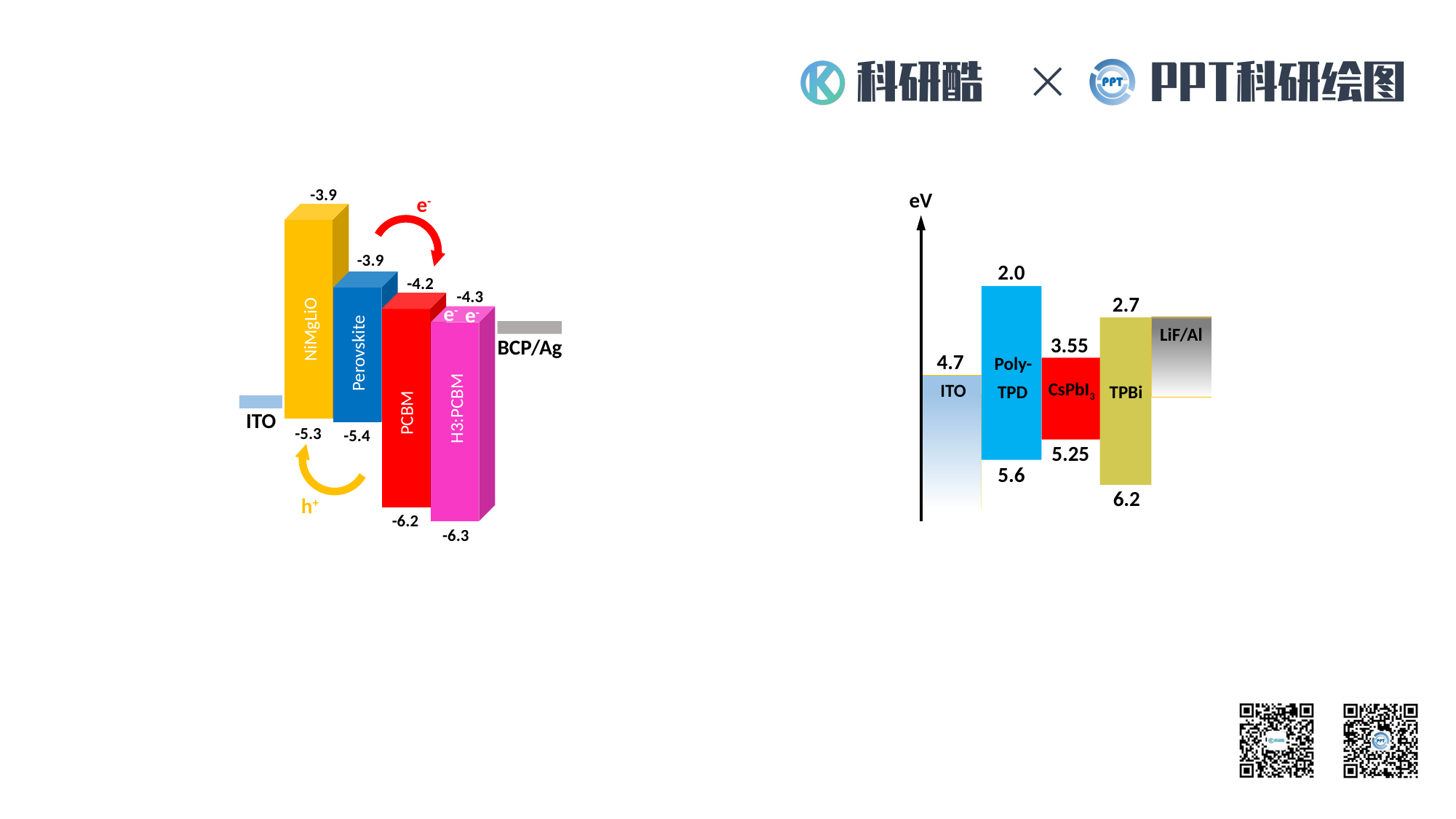

-3.9
e-

-3.9
-4.2

-4.3

e-
e-

NiMgLiO

BCP/Ag
Perovskite
H3:PCBM

PCBM
ITO
-5.3
-5.4

h+
-6.2
-6.3
eV
2.0
2.7

LiF/Al

3.55
Poly-TPD
4.7

ITO
CsPbI3
TPBi

5.25
5.6
6.2